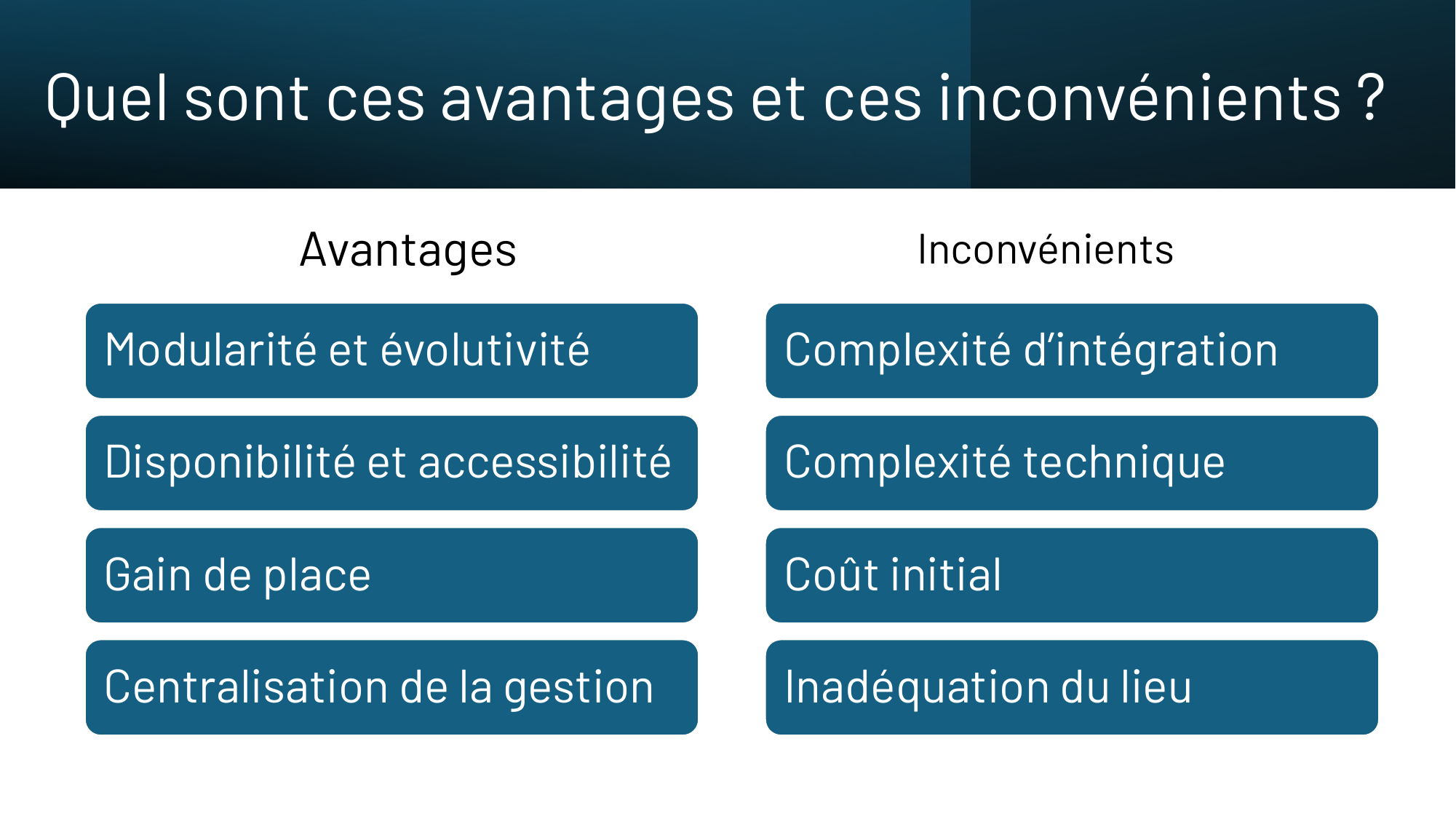

# Quel sont ces avantages et ces inconvénients ?
Avantages
Inconvénients
Modularité et évolutivité
Complexité d’intégration
Disponibilité et accessibilité
Complexité technique
Gain de place
Coût initial
Centralisation de la gestion
Inadéquation du lieu